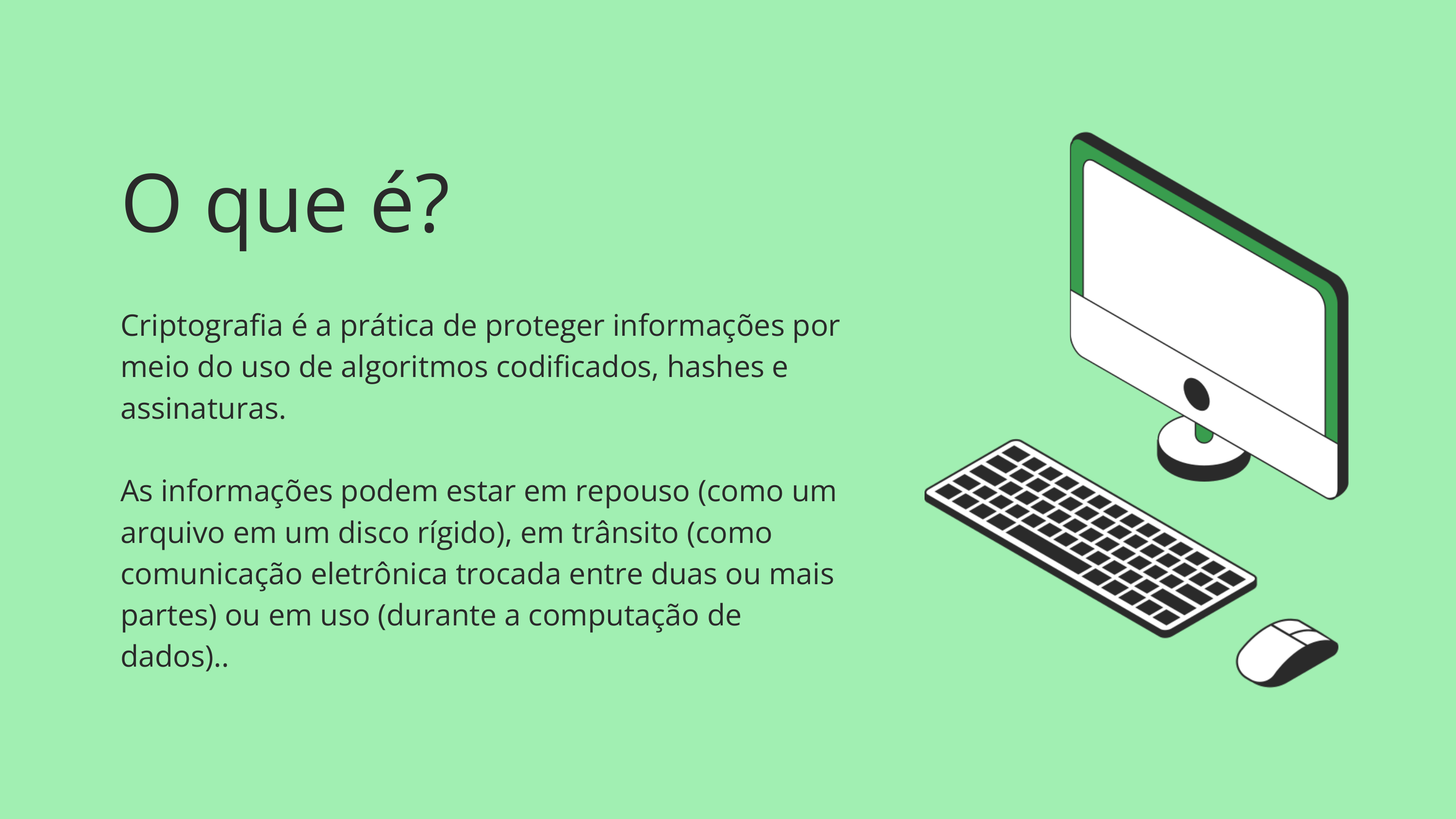

O que é?
Criptografia é a prática de proteger informações por meio do uso de algoritmos codificados, hashes e assinaturas.

As informações podem estar em repouso (como um arquivo em um disco rígido), em trânsito (como comunicação eletrônica trocada entre duas ou mais partes) ou em uso (durante a computação de dados)..